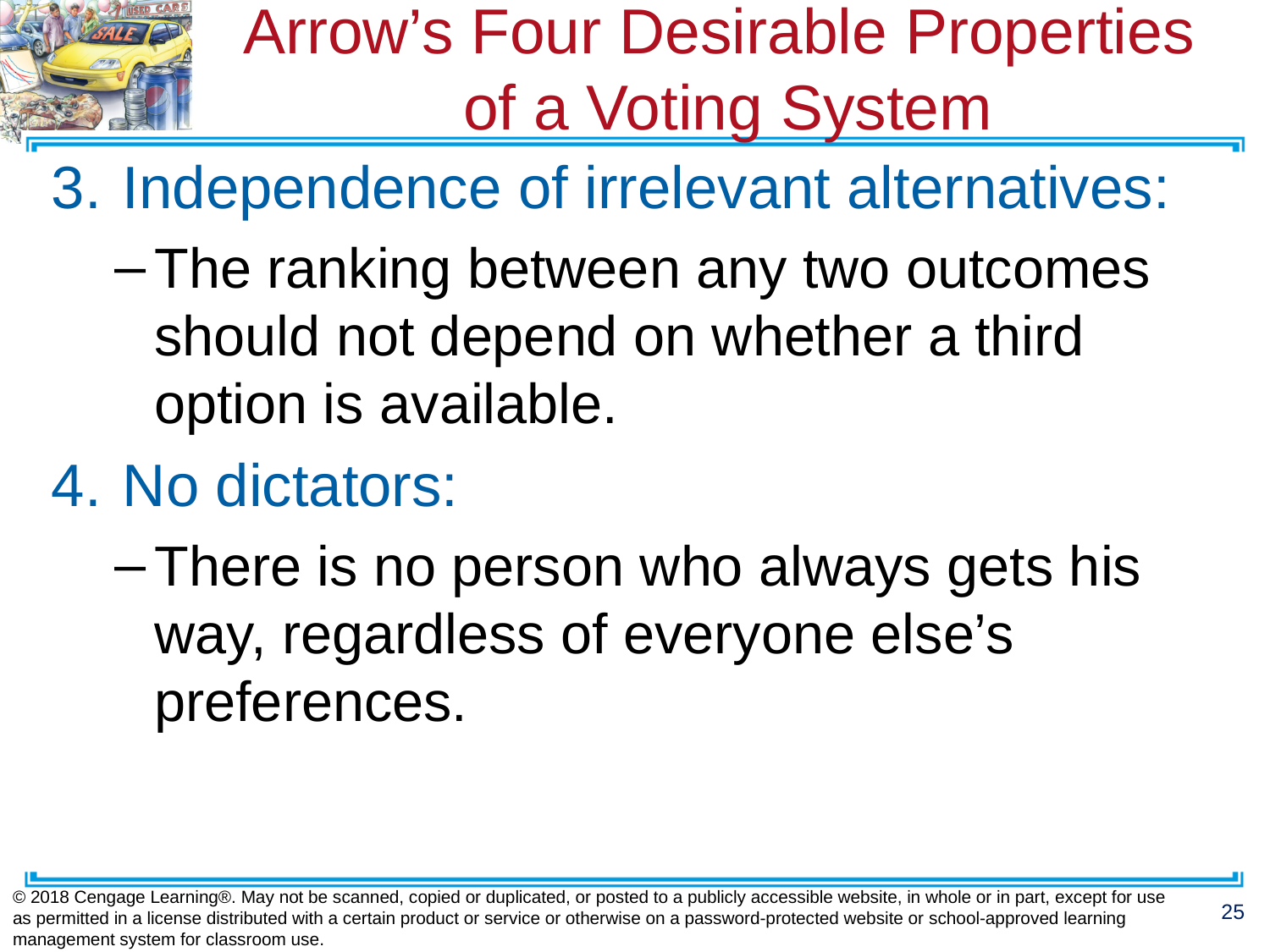

# Arrow’s Four Desirable Properties of a Voting System
Independence of irrelevant alternatives:
The ranking between any two outcomes should not depend on whether a third option is available.
No dictators:
There is no person who always gets his way, regardless of everyone else’s preferences.

© 2018 Cengage Learning®. May not be scanned, copied or duplicated, or posted to a publicly accessible website, in whole or in part, except for use as permitted in a license distributed with a certain product or service or otherwise on a password-protected website or school-approved learning management system for classroom use.
25